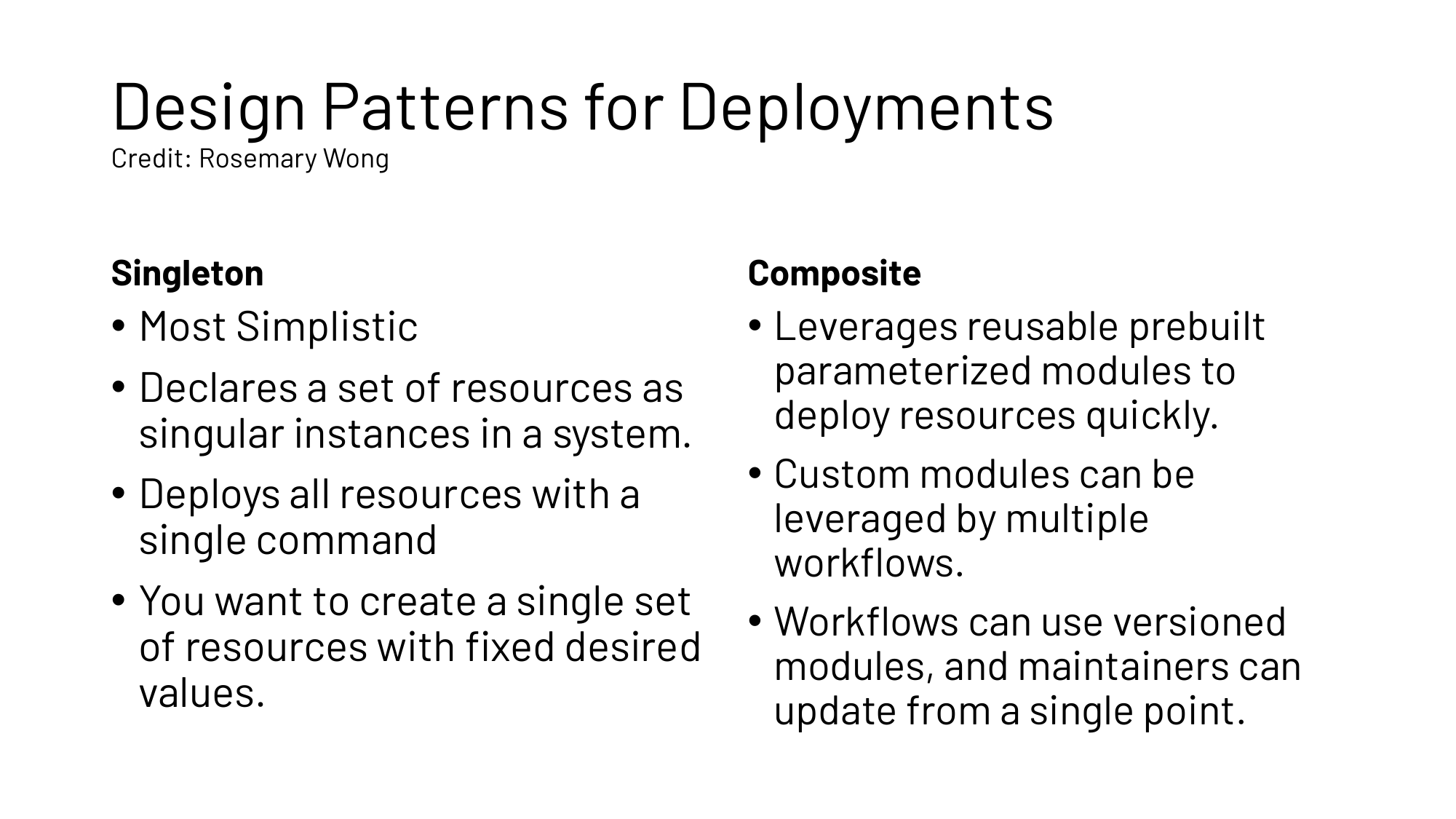

# Design Patterns for Deployments Credit: Rosemary Wong
Singleton
Composite
Most Simplistic
Declares a set of resources as singular instances in a system.
Deploys all resources with a single command
You want to create a single set of resources with fixed desired values.
Leverages reusable prebuilt parameterized modules to deploy resources quickly.
Custom modules can be leveraged by multiple workflows.
Workflows can use versioned modules, and maintainers can update from a single point.